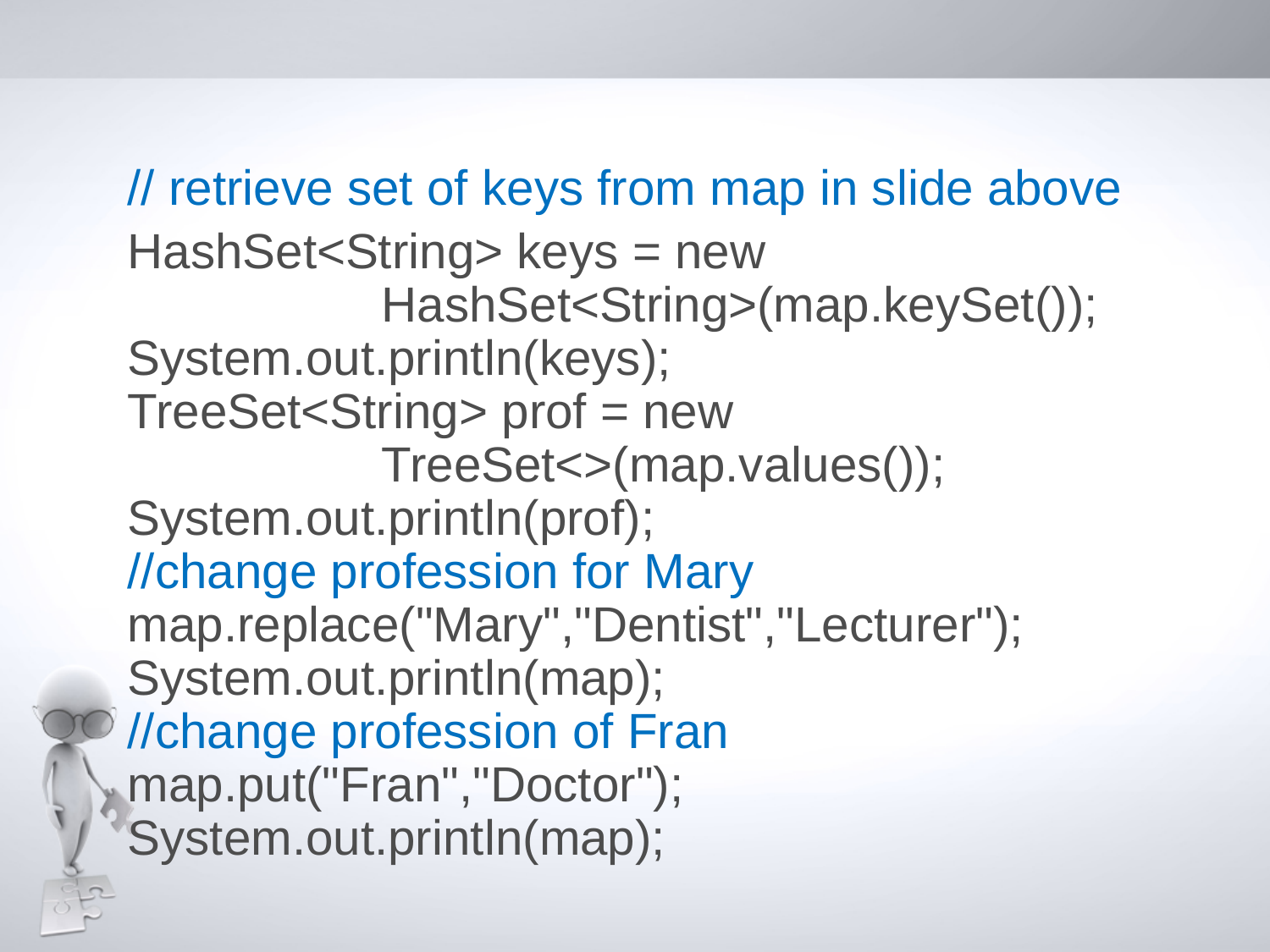

// retrieve set of keys from map in slide above
HashSet<String> keys = new
		HashSet<String>(map.keySet());
System.out.println(keys);
TreeSet<String> prof = new
		TreeSet<>(map.values());
System.out.println(prof);
//change profession for Mary
map.replace("Mary","Dentist","Lecturer");
System.out.println(map);
//change profession of Fran
map.put("Fran","Doctor");
System.out.println(map);